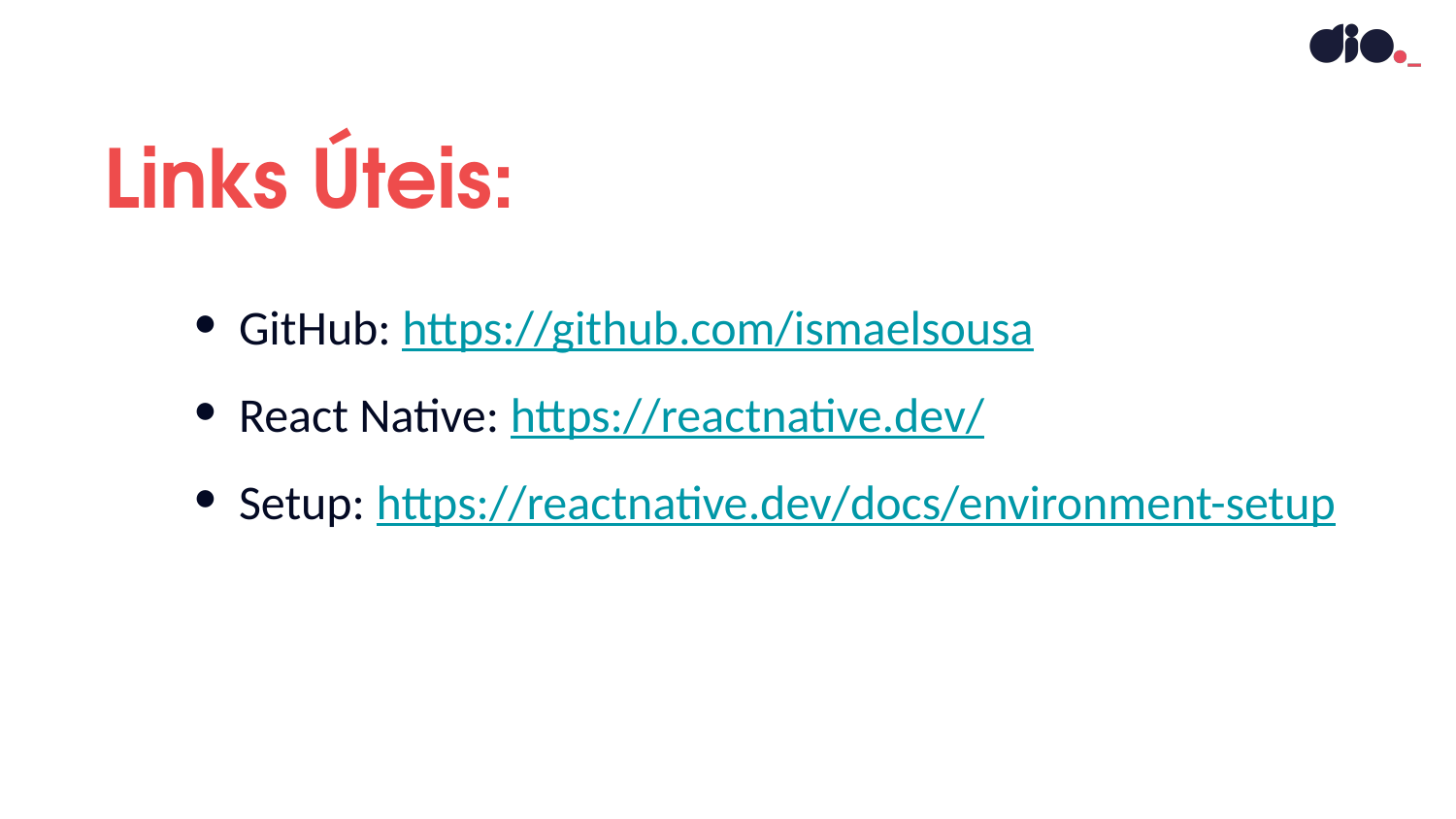

Links Úteis:
GitHub: https://github.com/ismaelsousa
React Native: https://reactnative.dev/
Setup: https://reactnative.dev/docs/environment-setup